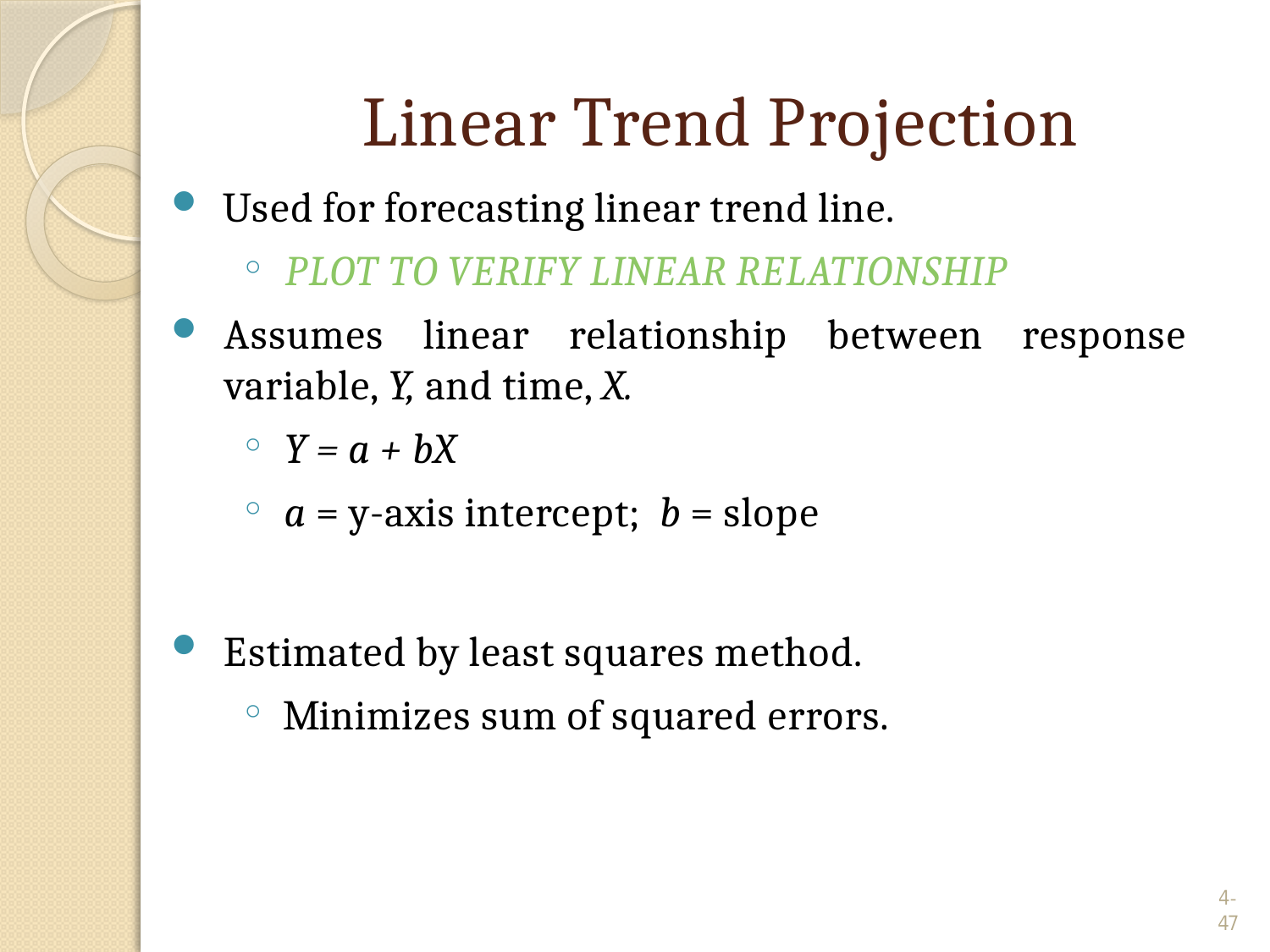

# Linear Trend Projection
Used for forecasting linear trend line.
PLOT TO VERIFY LINEAR RELATIONSHIP
Assumes linear relationship between response variable, Y, and time, X.
Y = a + bX
a = y-axis intercept;  b = slope

Estimated by least squares method.
Minimizes sum of squared errors.
4-47